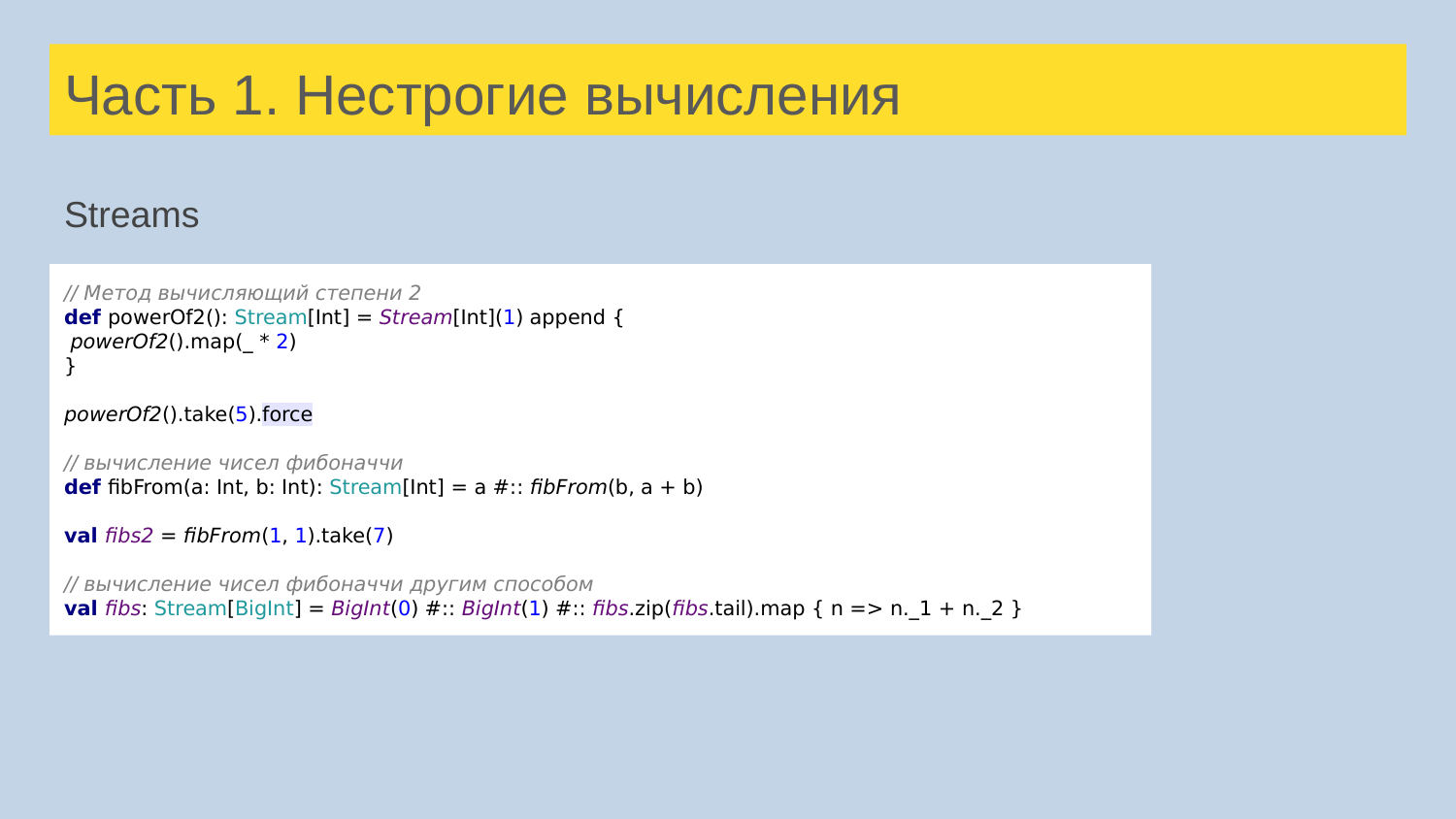

# Часть 1. Нестрогие вычисления

Streams
// Метод вычисляющий степени 2
def powerOf2(): Stream[Int] = Stream[Int](1) append {
 powerOf2().map(_ * 2)
}

powerOf2().take(5).force

// вычисление чисел фибоначчи
def fibFrom(a: Int, b: Int): Stream[Int] = a #:: fibFrom(b, a + b)

val fibs2 = fibFrom(1, 1).take(7)

// вычисление чисел фибоначчи другим способом
val fibs: Stream[BigInt] = BigInt(0) #:: BigInt(1) #:: fibs.zip(fibs.tail).map { n => n._1 + n._2 }